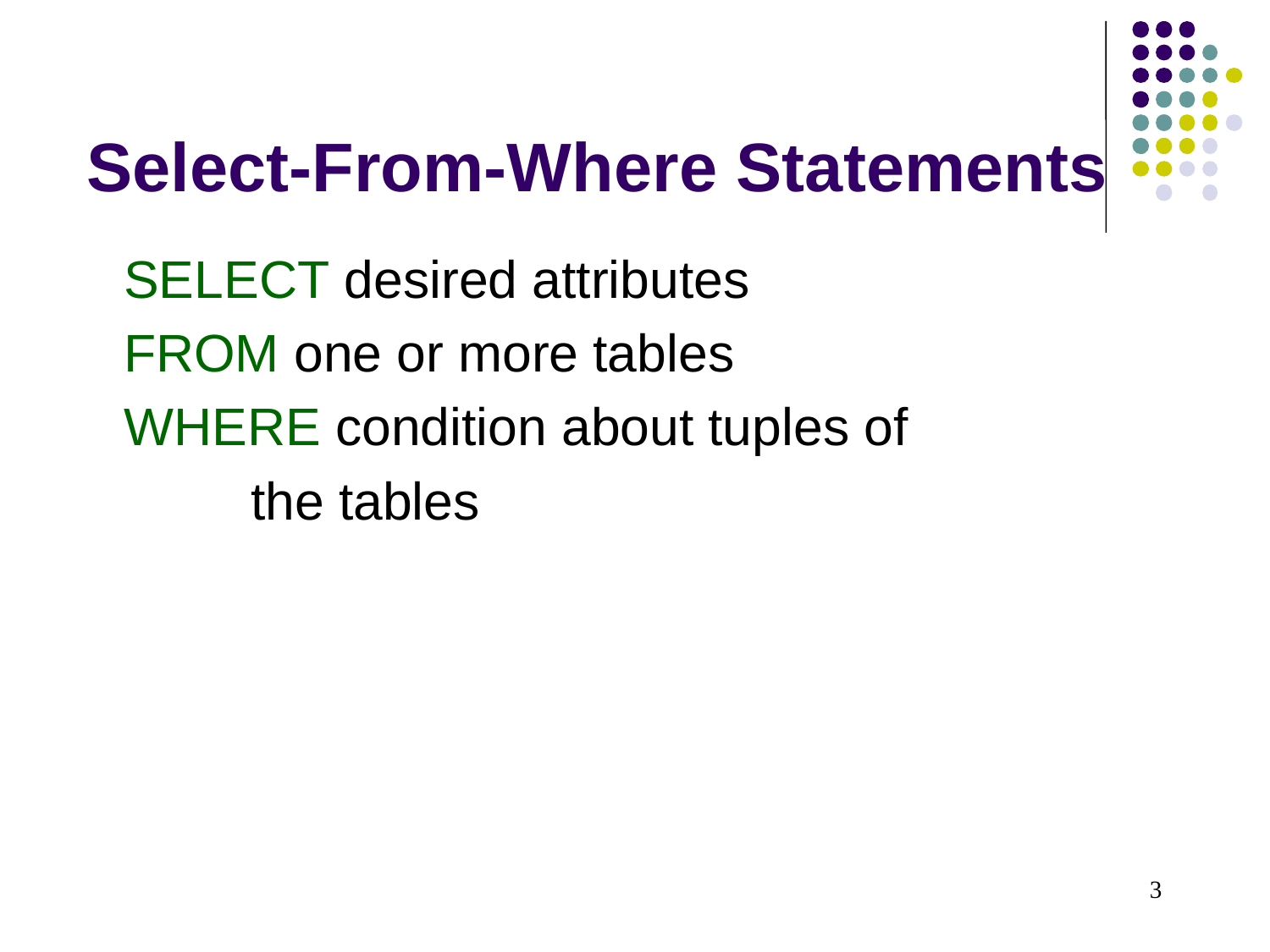

SELECT desired attributes
	FROM one or more tables
	WHERE condition about tuples of
		the tables
Select-From-Where Statements
3